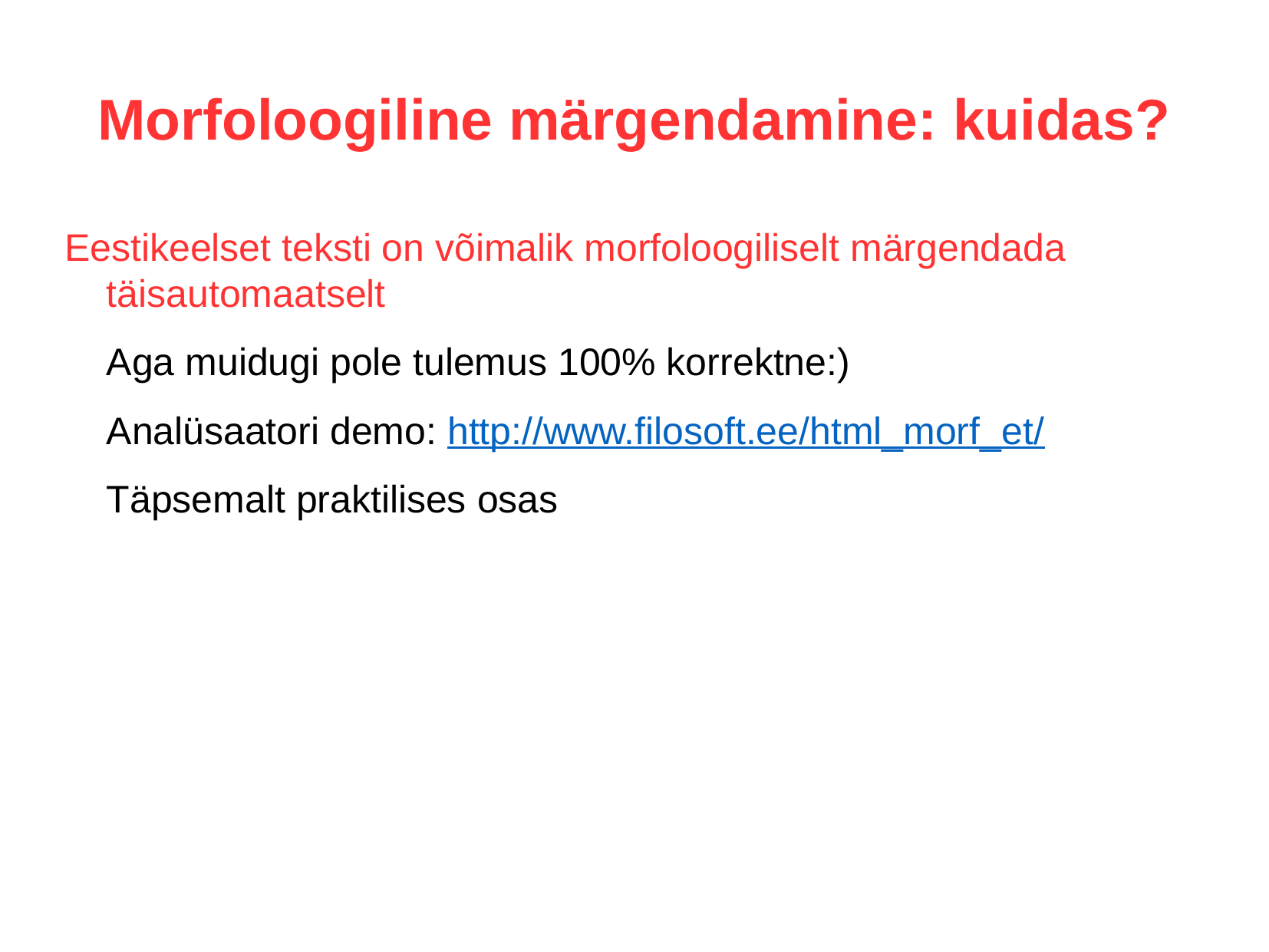

Morfoloogiline märgendamine: kuidas?
Eestikeelset teksti on võimalik morfoloogiliselt märgendada täisautomaatselt
Aga muidugi pole tulemus 100% korrektne:)
Analüsaatori demo: http://www.filosoft.ee/html_morf_et/
Täpsemalt praktilises osas